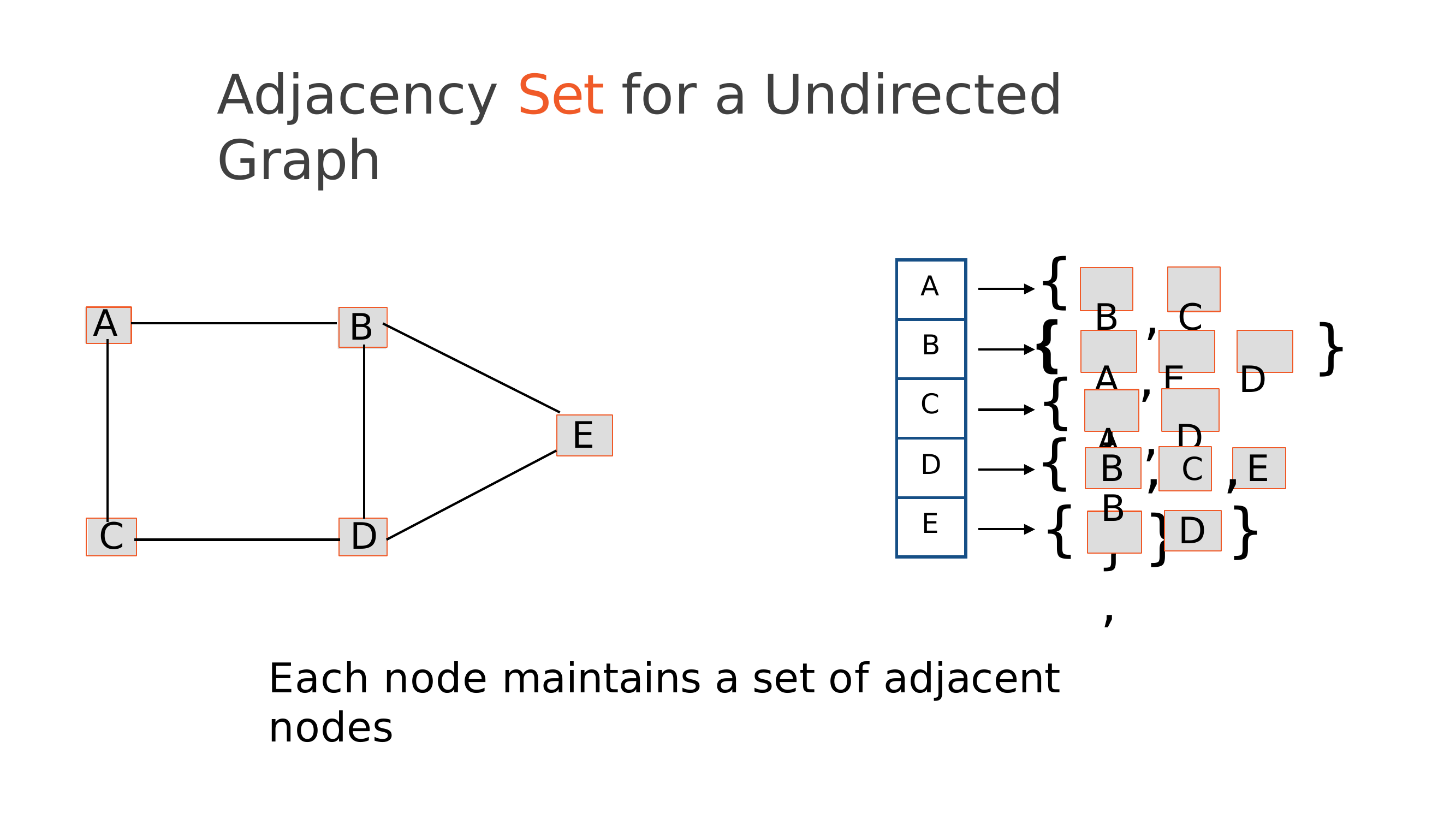

# Adjacency Set for a Undirected Graph
B	, C	}
{
{
{
{
{
| A |
| --- |
| B |
| C |
| D |
| E |

A , E , D
}

A

B

A , D	}

E

, C ,	}

B
E

B	,
}
D

C
D

Each node maintains a set of adjacent nodes